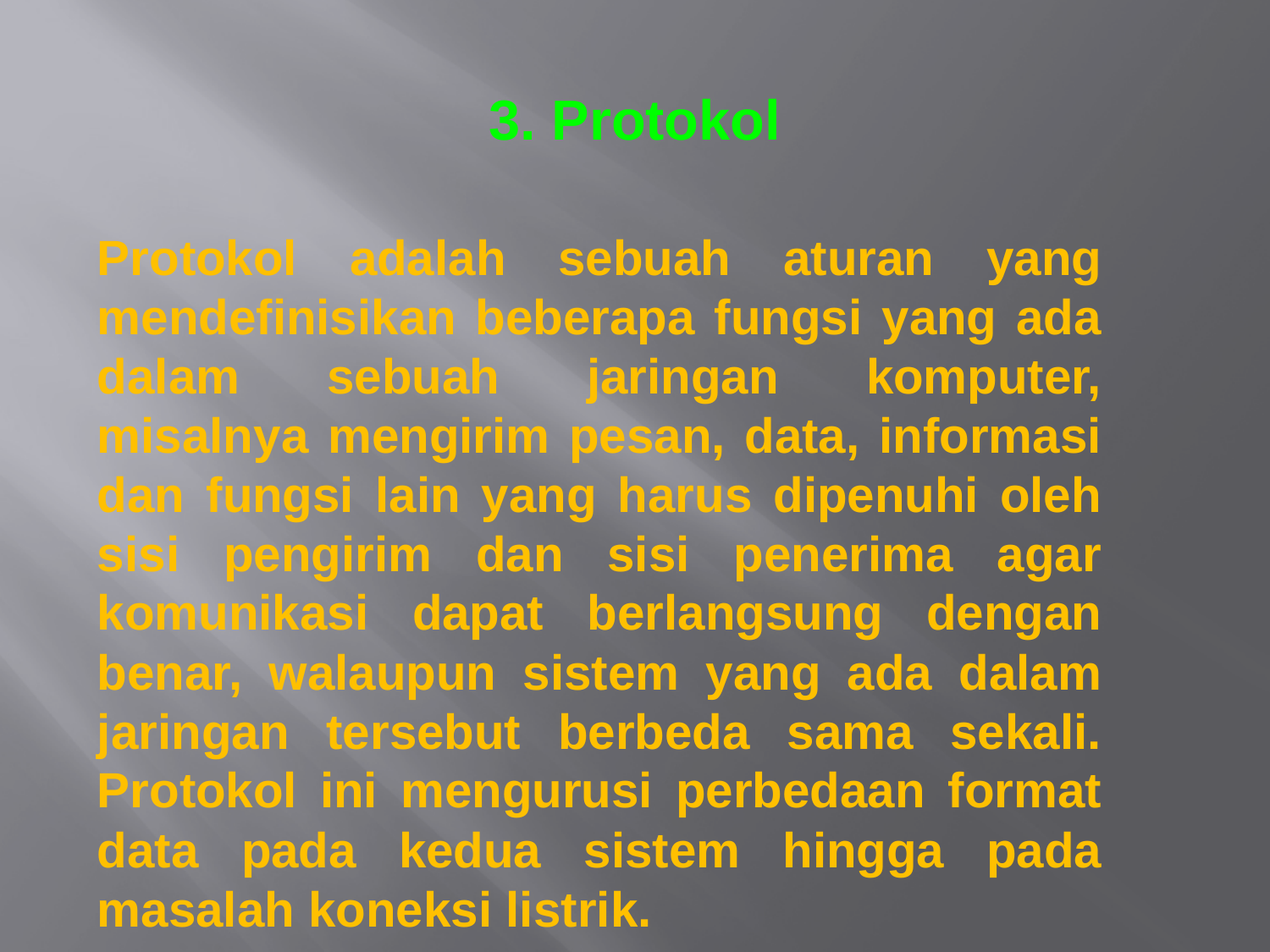

# 3. Protokol
Protokol adalah sebuah aturan yang mendefinisikan beberapa fungsi yang ada dalam sebuah jaringan komputer, misalnya mengirim pesan, data, informasi dan fungsi lain yang harus dipenuhi oleh sisi pengirim dan sisi penerima agar komunikasi dapat berlangsung dengan benar, walaupun sistem yang ada dalam jaringan tersebut berbeda sama sekali. Protokol ini mengurusi perbedaan format data pada kedua sistem hingga pada masalah koneksi listrik.